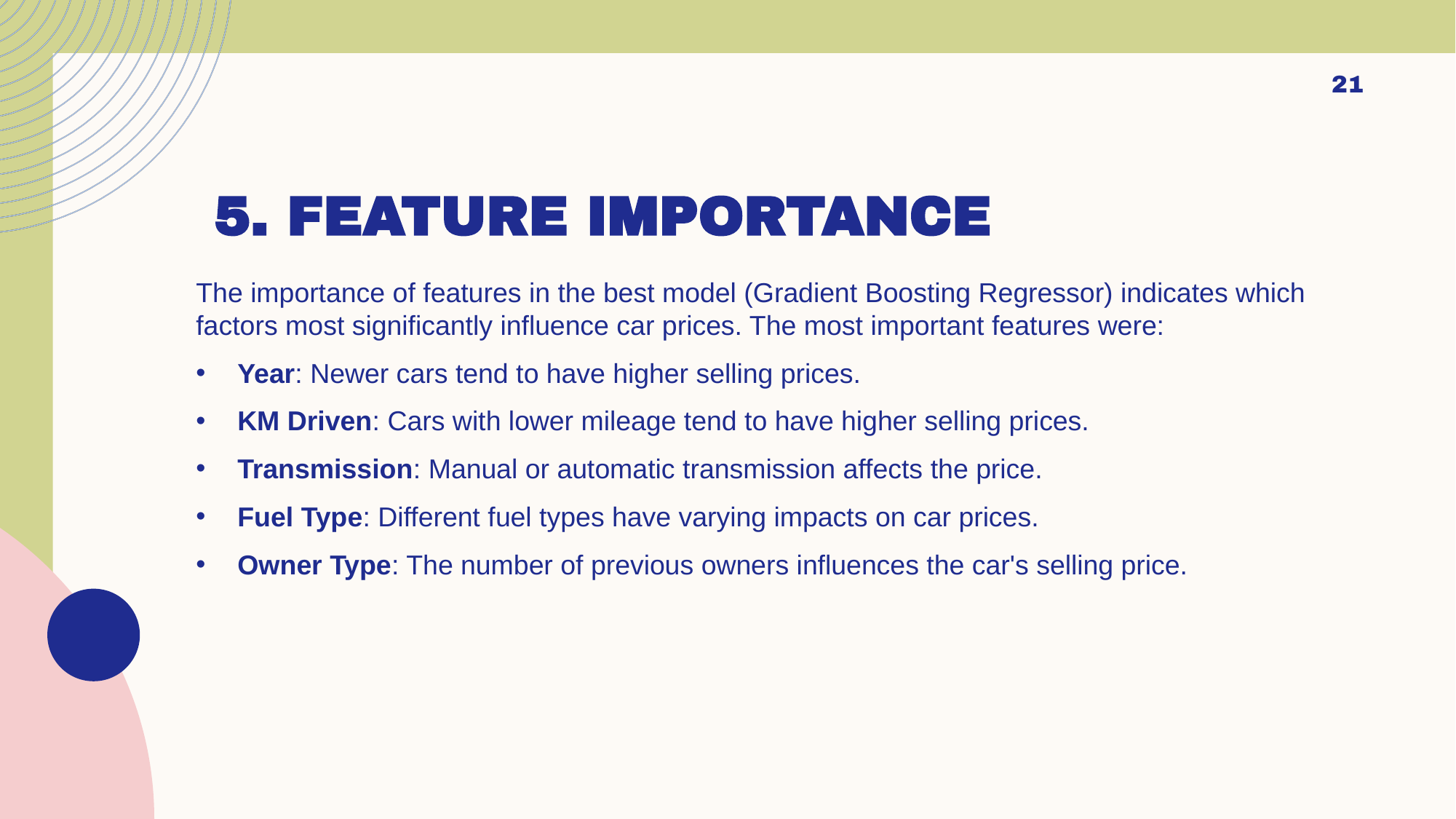

21
# 5. Feature Importance
The importance of features in the best model (Gradient Boosting Regressor) indicates which factors most significantly influence car prices. The most important features were:
Year: Newer cars tend to have higher selling prices.
KM Driven: Cars with lower mileage tend to have higher selling prices.
Transmission: Manual or automatic transmission affects the price.
Fuel Type: Different fuel types have varying impacts on car prices.
Owner Type: The number of previous owners influences the car's selling price.